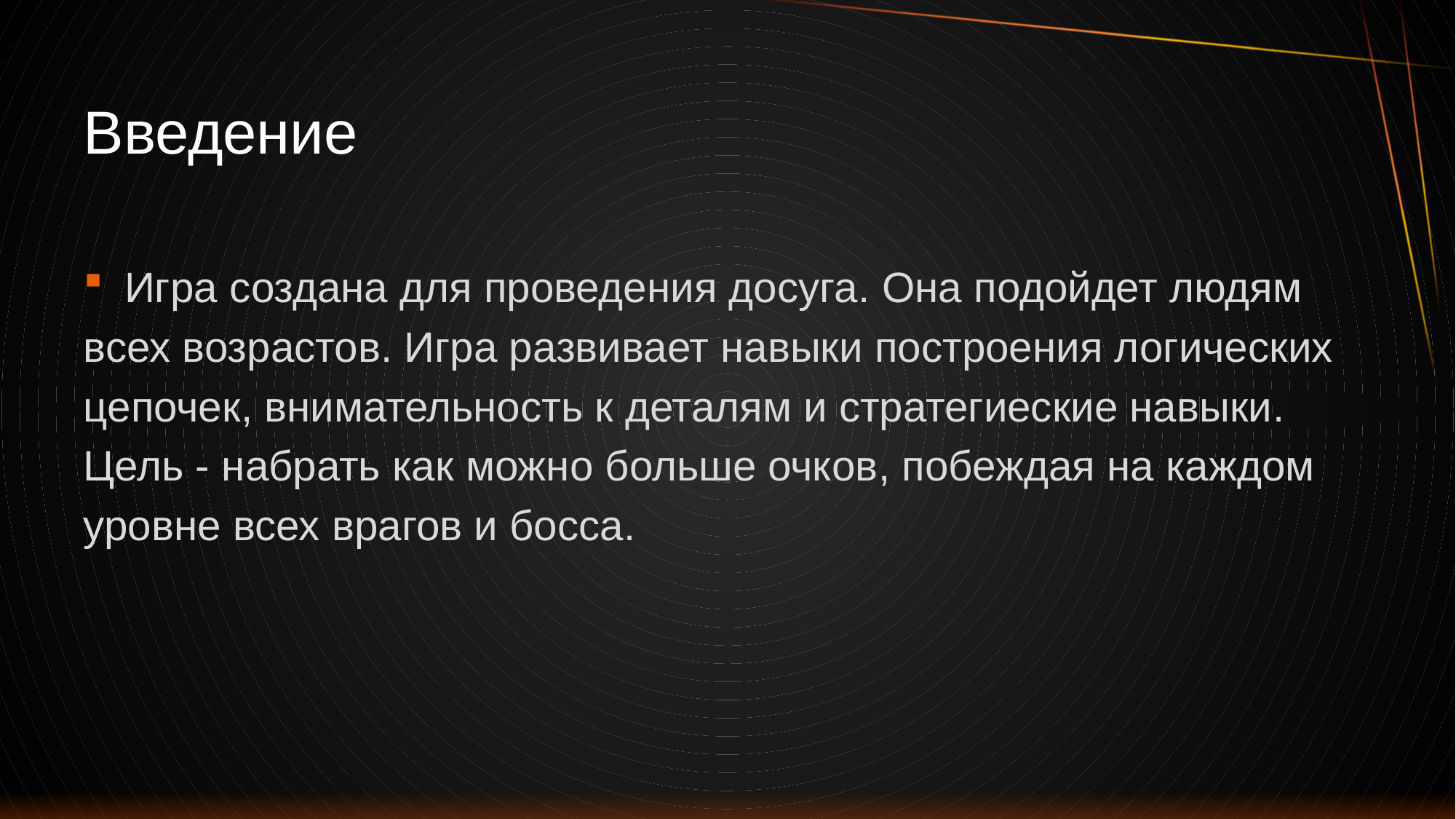

# Введение
Игра создана для проведения досуга. Она подойдет людям
всех возрастов. Игра развивает навыки построения логических
цепочек, внимательность к деталям и стратегиеские навыки.
Цель - набрать как можно больше очков, побеждая на каждом
уровне всех врагов и босса.